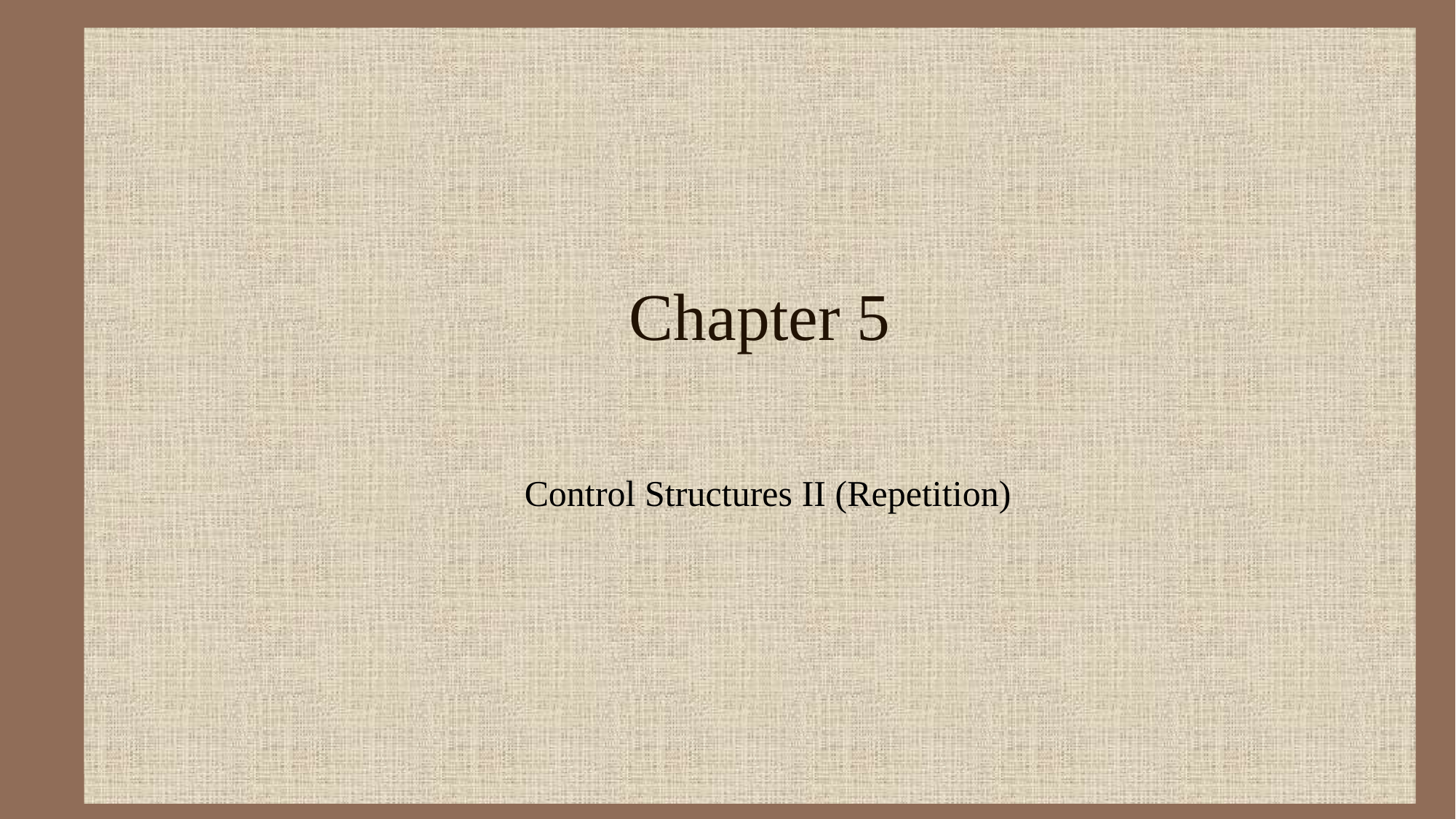

# Chapter 5
Control Structures II (Repetition)